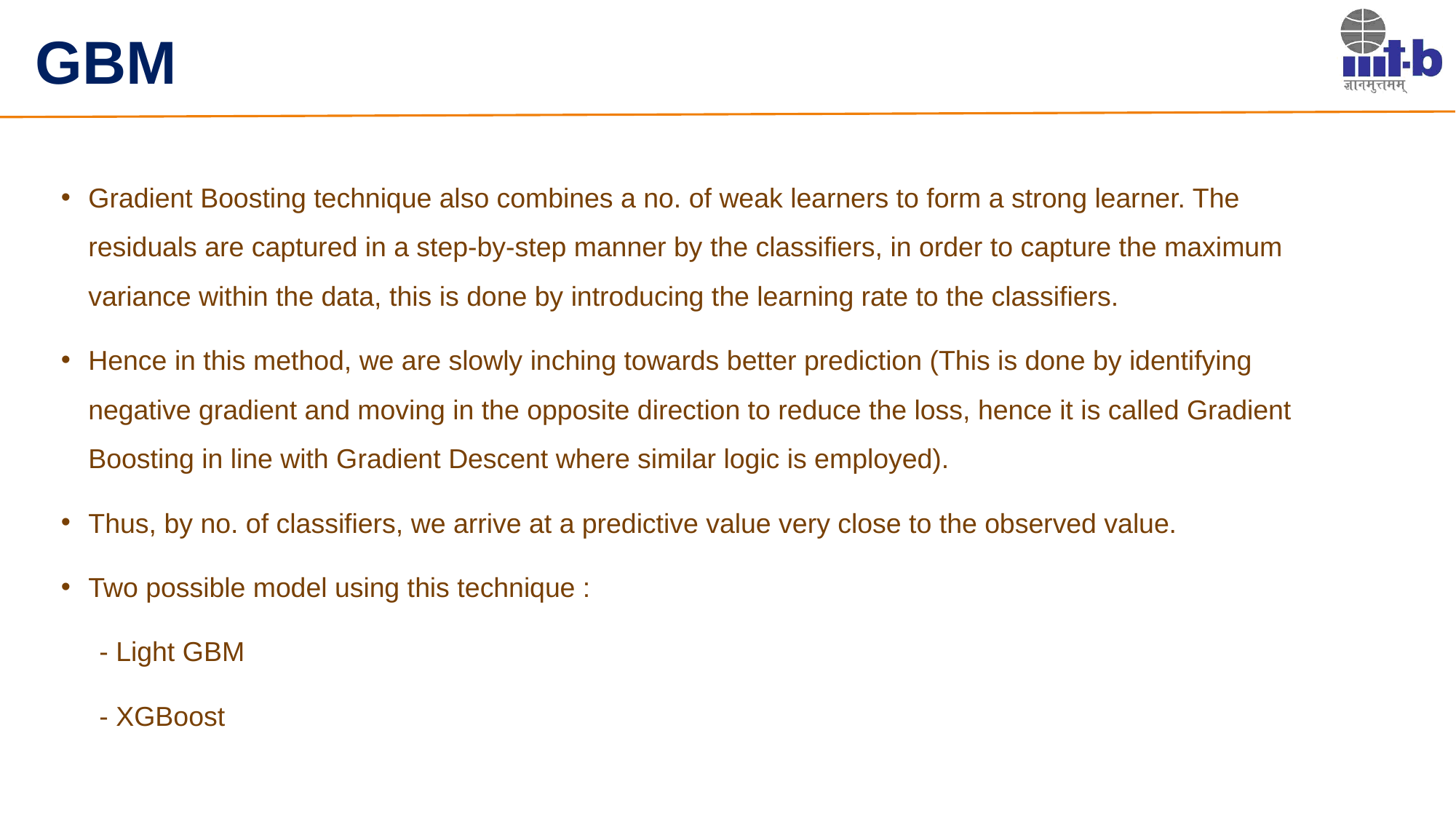

# GBM
Gradient Boosting technique also combines a no. of weak learners to form a strong learner. The residuals are captured in a step-by-step manner by the classifiers, in order to capture the maximum variance within the data, this is done by introducing the learning rate to the classifiers.
Hence in this method, we are slowly inching towards better prediction (This is done by identifying negative gradient and moving in the opposite direction to reduce the loss, hence it is called Gradient Boosting in line with Gradient Descent where similar logic is employed).
Thus, by no. of classifiers, we arrive at a predictive value very close to the observed value.
Two possible model using this technique :
     - Light GBM
     - XGBoost